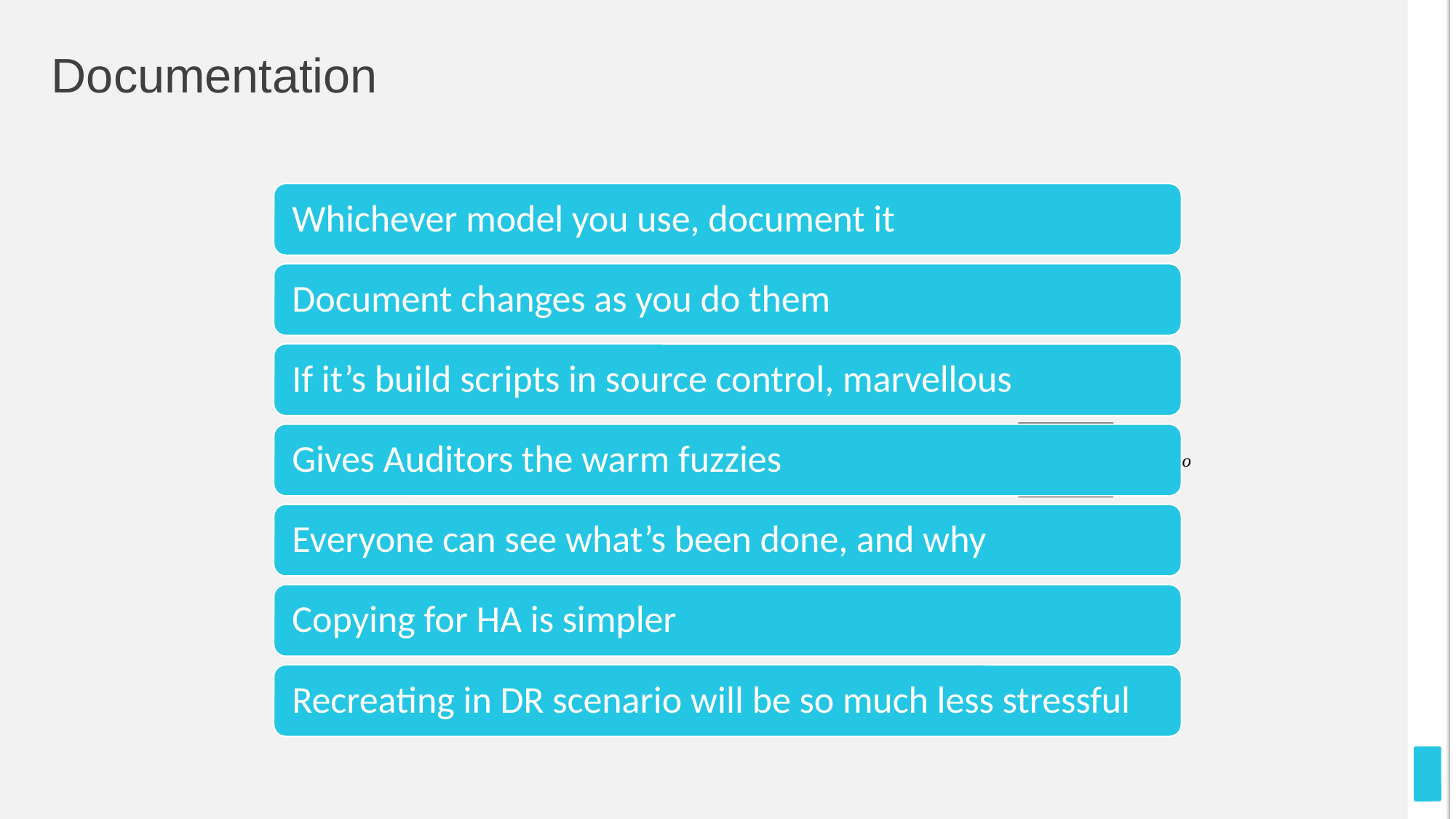

# Documentation

Whichever model you use, document it
Document changes as you do them
If it’s build scripts in source control, marvellous
Gives Auditors the warm fuzzies
Everyone can see what’s been done, and why
Copying for HA is simpler
Recreating in DR scenario will be so much less stressful